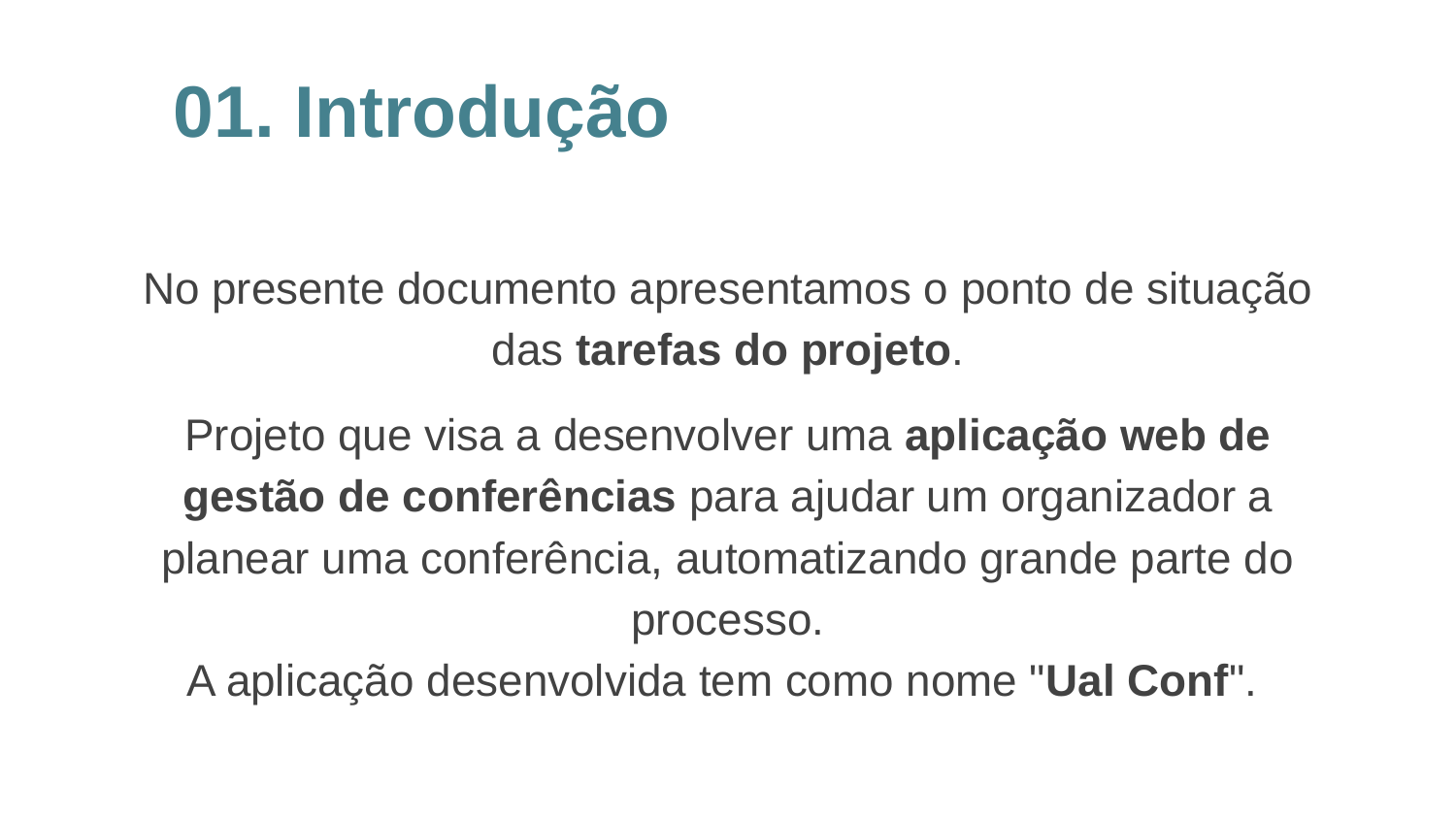

01. Introdução
No presente documento apresentamos o ponto de situação das tarefas do projeto.
Projeto que visa a desenvolver uma aplicação web de gestão de conferências para ajudar um organizador a planear uma conferência, automatizando grande parte do processo.
A aplicação desenvolvida tem como nome "Ual Conf".